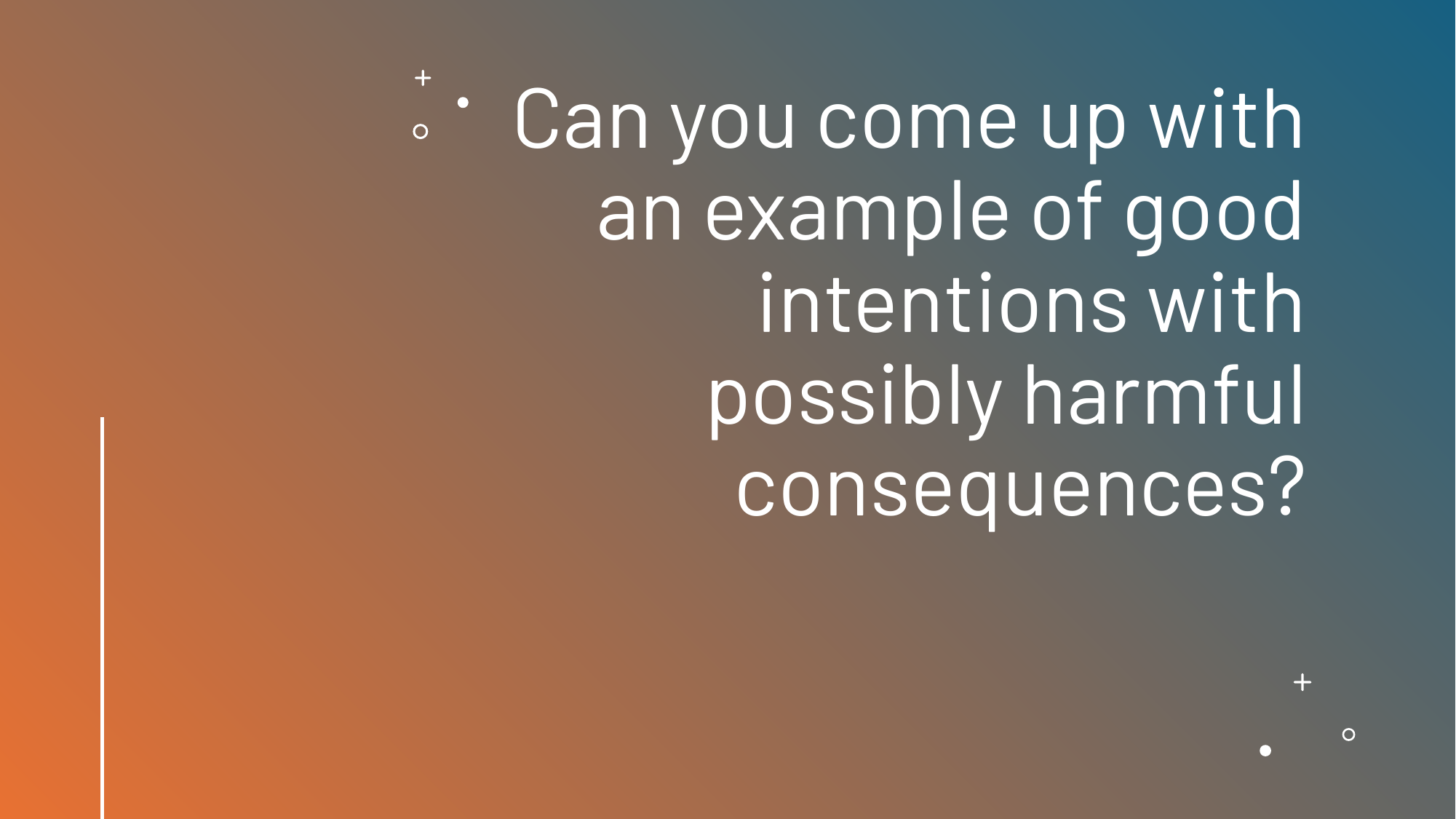

# Can you come up with an example of good intentions with possibly harmful consequences?